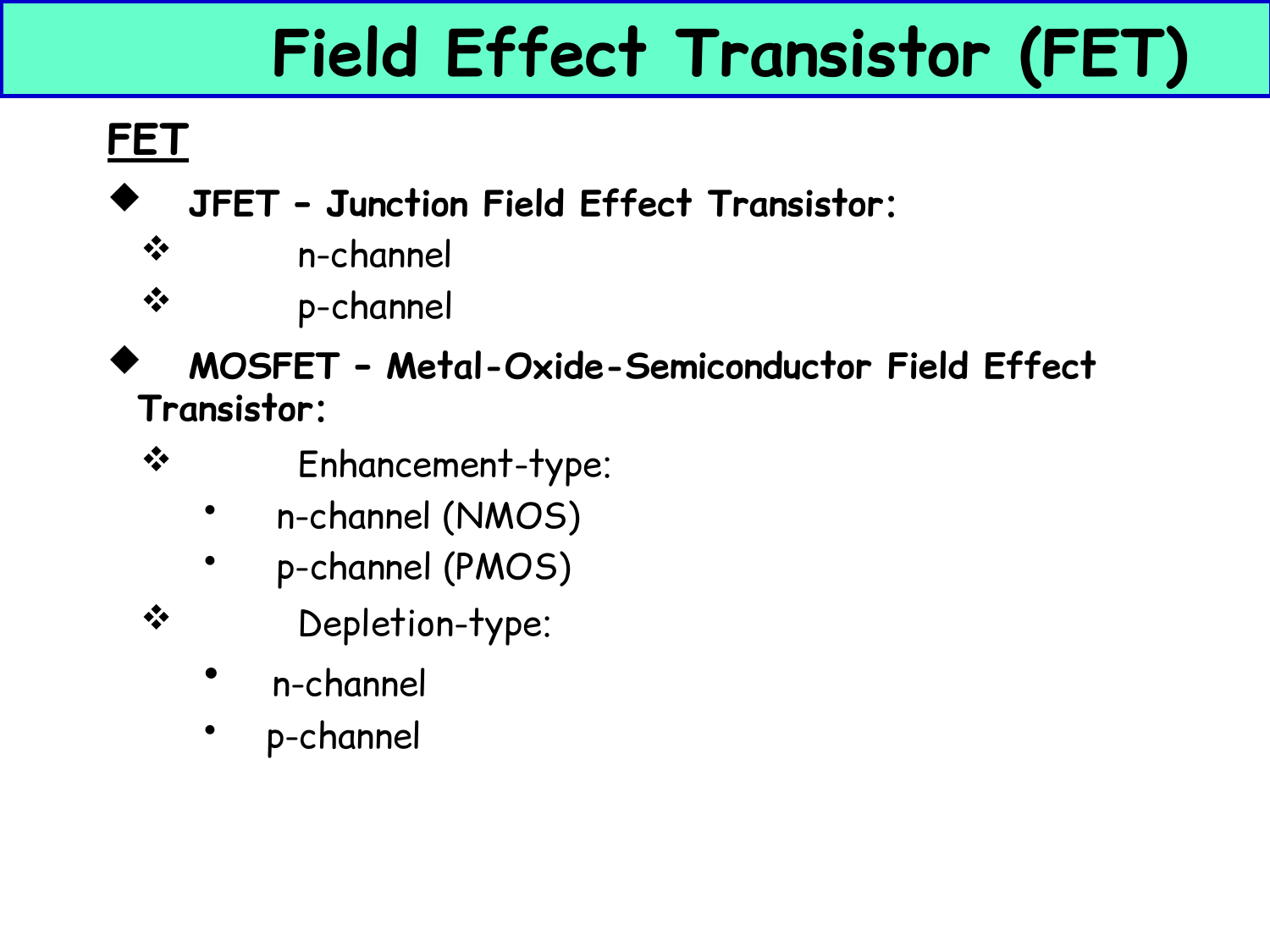

Field Effect Transistor (FET)
FET
   JFET – Junction Field Effect Transistor:
	n-channel
	p-channel
   MOSFET – Metal-Oxide-Semiconductor Field Effect 	Transistor:
	Enhancement-type:
    n-channel (NMOS)
    p-channel (PMOS)
	Depletion-type:
   n-channel
   p-channel